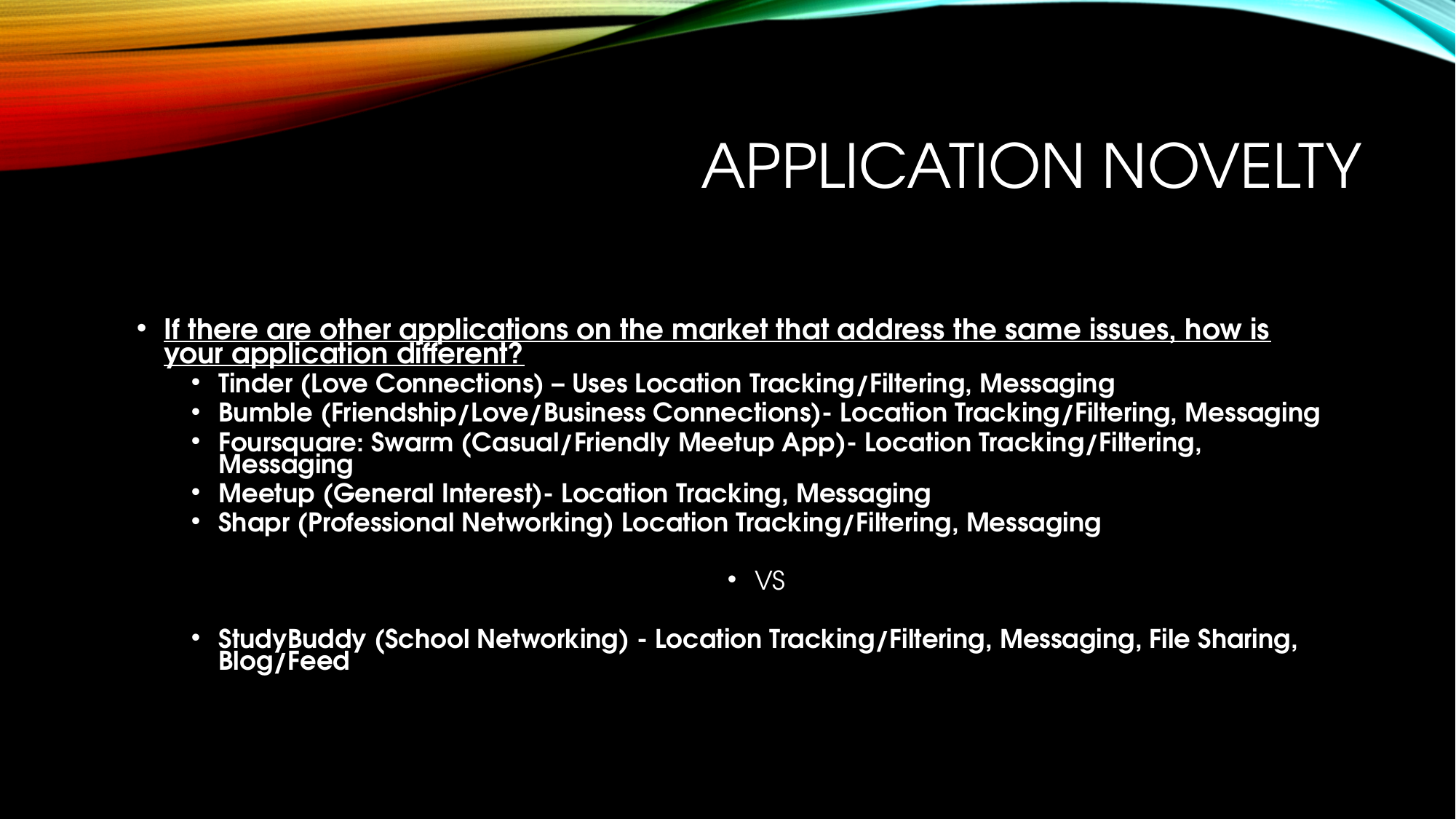

# APPLICATION NOVELTY
If there are other applications on the market that address the same issues, how is your application different?
Tinder (Love Connections) – Uses Location Tracking/Filtering, Messaging
Bumble (Friendship/Love/Business Connections)- Location Tracking/Filtering, Messaging
Foursquare: Swarm (Casual/Friendly Meetup App)- Location Tracking/Filtering, Messaging
Meetup (General Interest)- Location Tracking, Messaging
Shapr (Professional Networking) Location Tracking/Filtering, Messaging

VS

StudyBuddy (School Networking) - Location Tracking/Filtering, Messaging, File Sharing, Blog/Feed